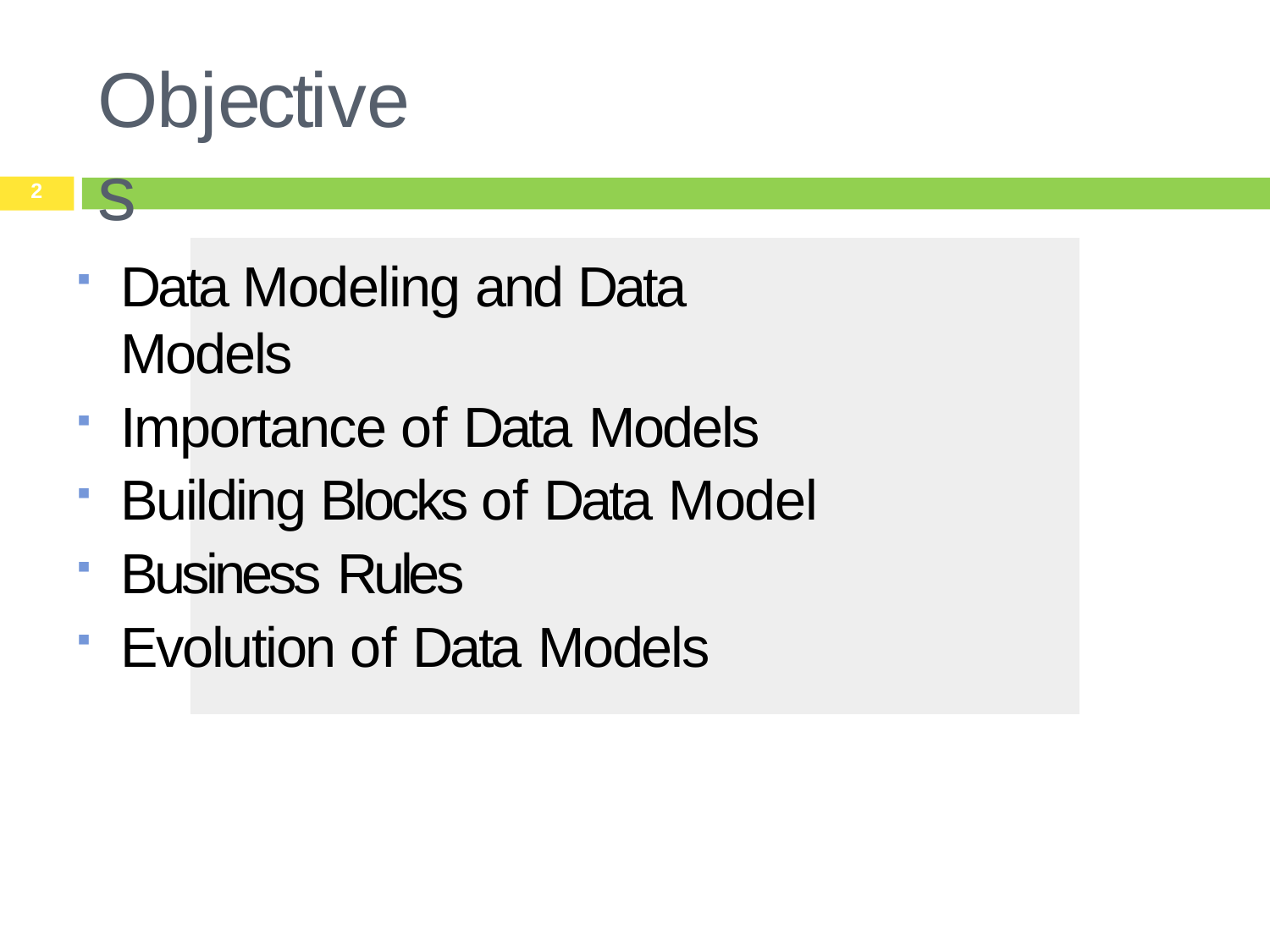

# Objectives
2

Data Modeling and Data Models
Importance of Data Models
Building Blocks of Data Model
Business Rules
Evolution of Data Models